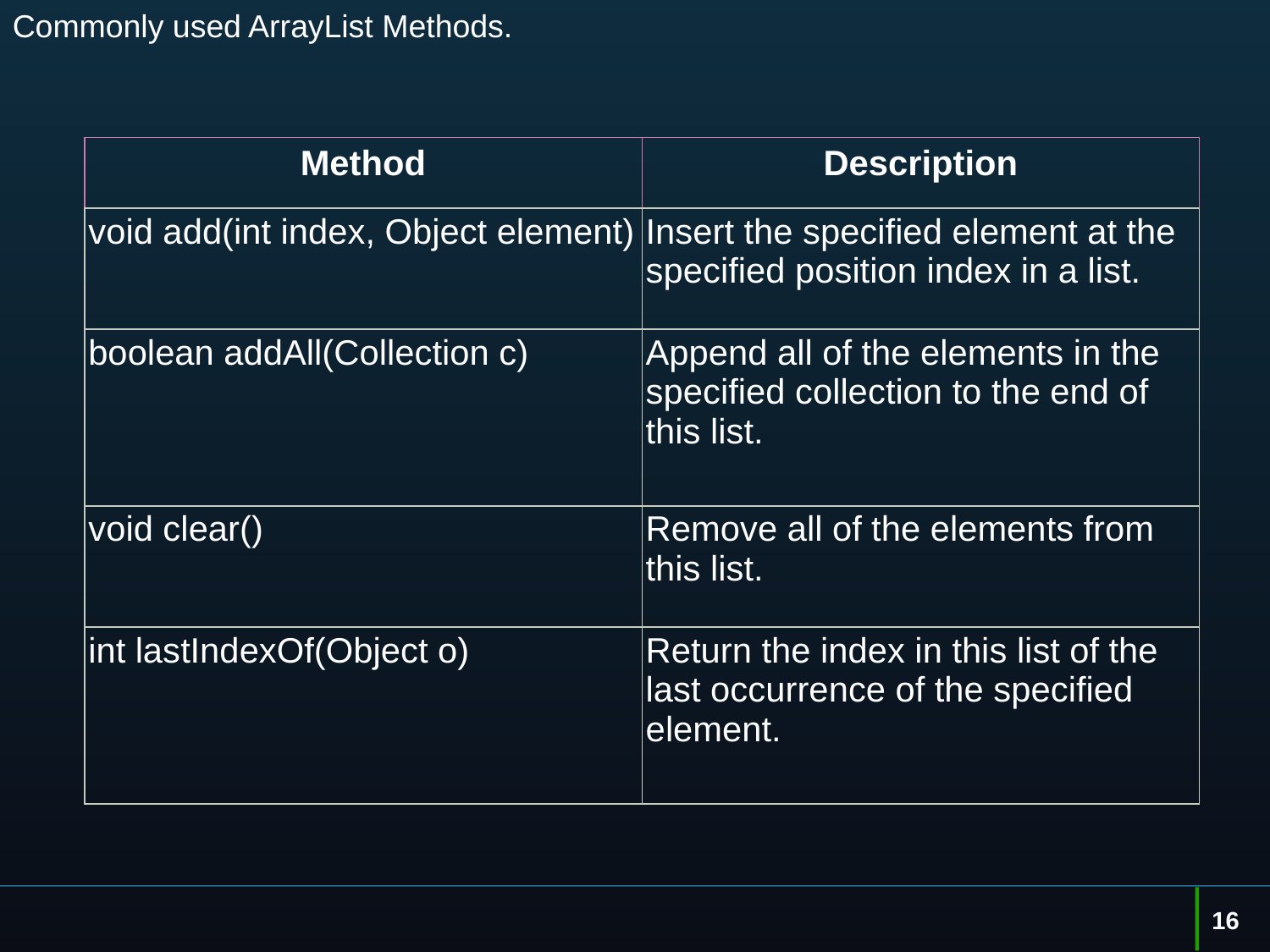

# Commonly used ArrayList Methods.
| Method | Description |
| --- | --- |
| void add(int index, Object element) | Insert the specified element at the specified position index in a list. |
| boolean addAll(Collection c) | Append all of the elements in the specified collection to the end of this list. |
| void clear() | Remove all of the elements from this list. |
| int lastIndexOf(Object o) | Return the index in this list of the last occurrence of the specified element. |
16